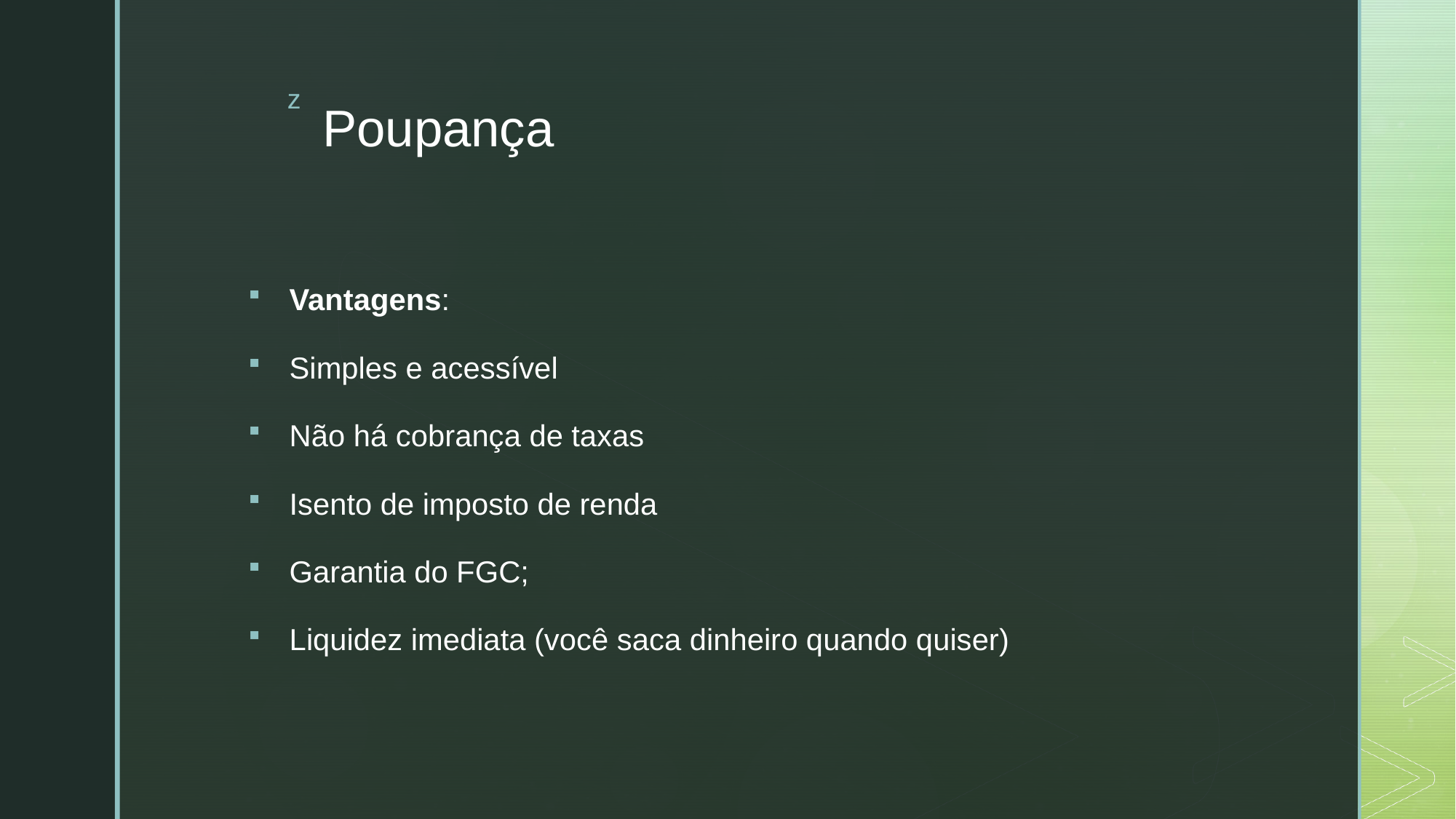

# Poupança
Vantagens:
Simples e acessível
Não há cobrança de taxas
Isento de imposto de renda
Garantia do FGC;
Liquidez imediata (você saca dinheiro quando quiser)